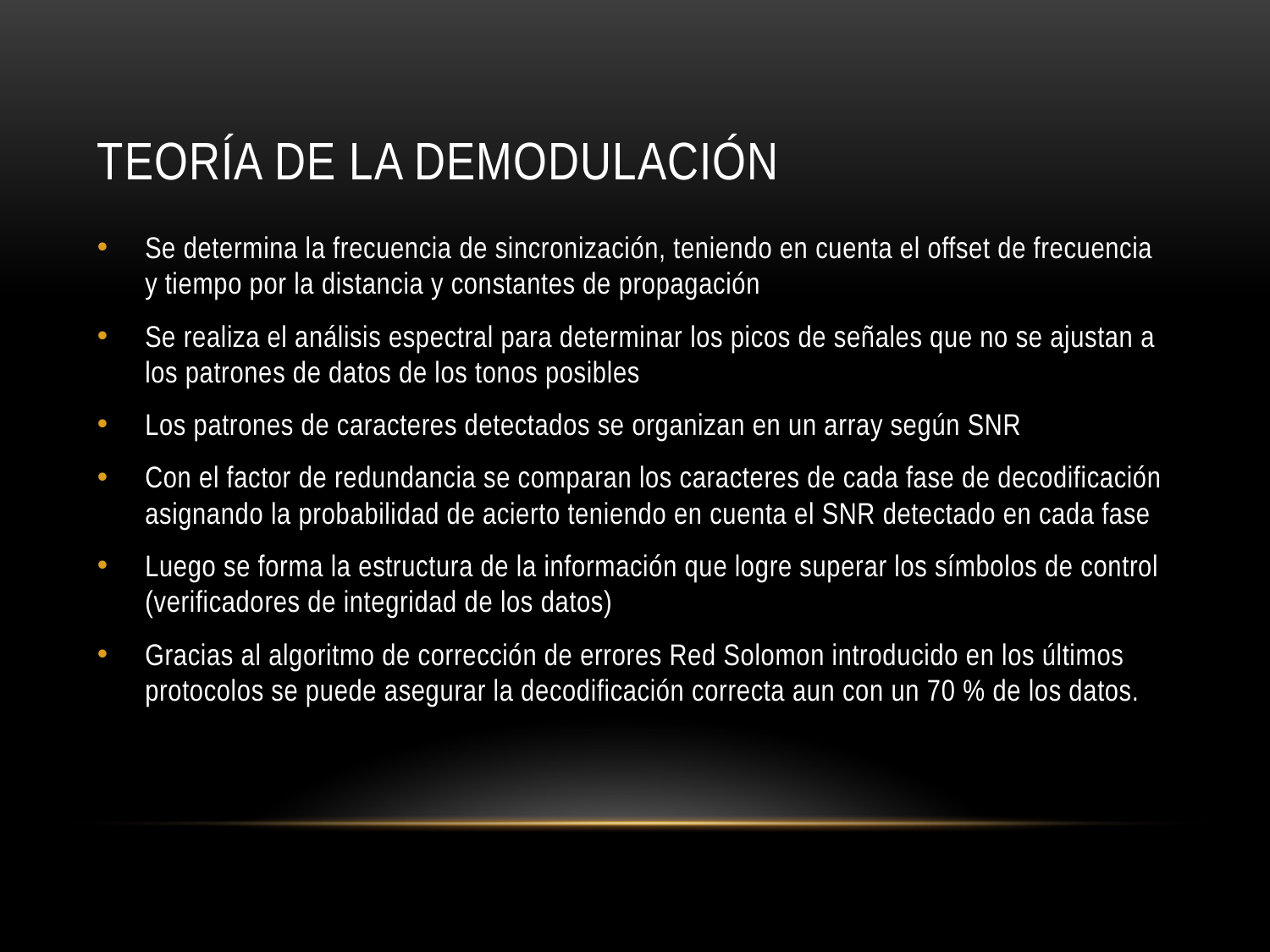

# Teoría de la demodulación
Se determina la frecuencia de sincronización, teniendo en cuenta el offset de frecuencia y tiempo por la distancia y constantes de propagación
Se realiza el análisis espectral para determinar los picos de señales que no se ajustan a los patrones de datos de los tonos posibles
Los patrones de caracteres detectados se organizan en un array según SNR
Con el factor de redundancia se comparan los caracteres de cada fase de decodificación asignando la probabilidad de acierto teniendo en cuenta el SNR detectado en cada fase
Luego se forma la estructura de la información que logre superar los símbolos de control (verificadores de integridad de los datos)
Gracias al algoritmo de corrección de errores Red Solomon introducido en los últimos protocolos se puede asegurar la decodificación correcta aun con un 70 % de los datos.